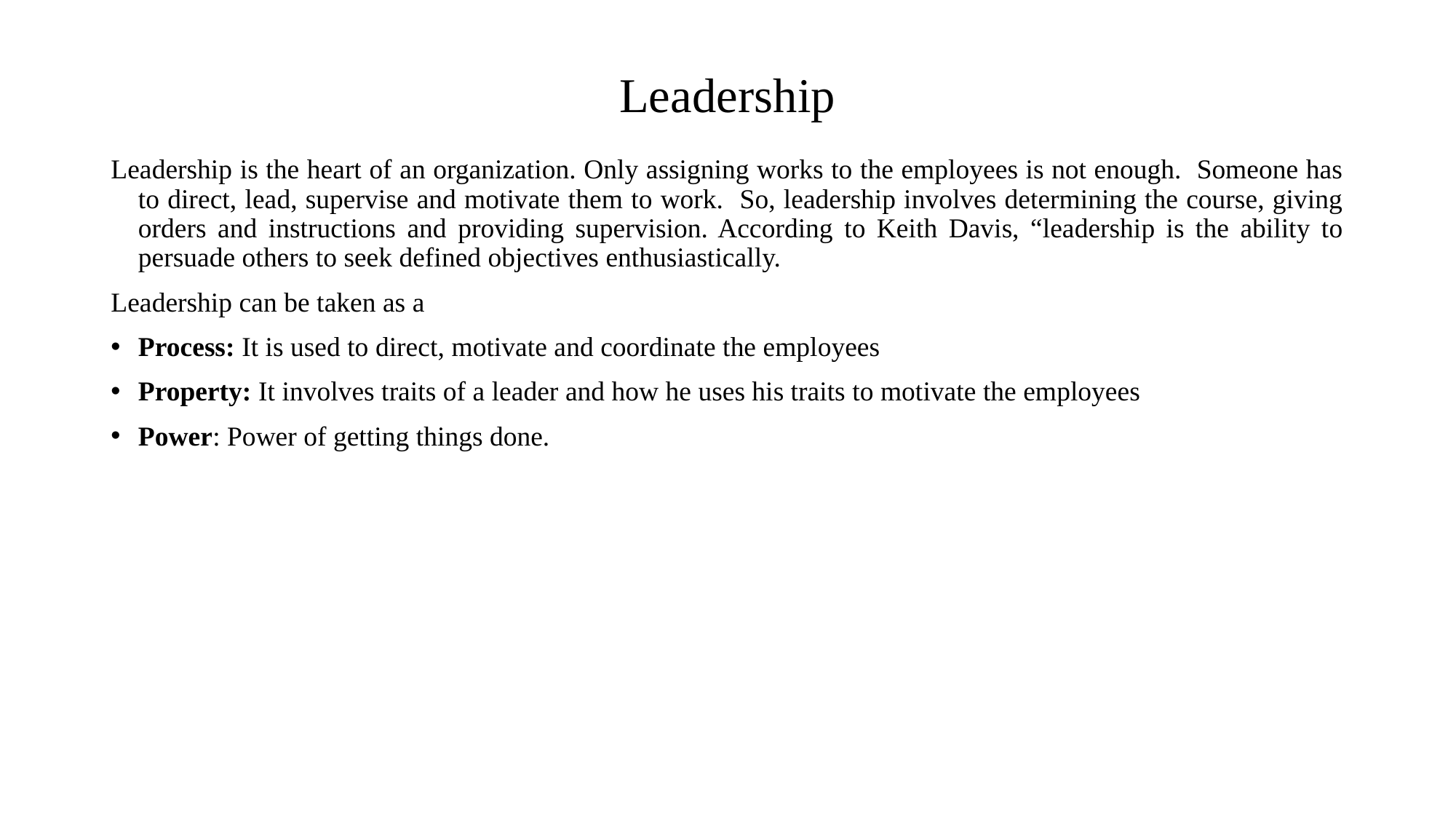

# Leadership
Leadership is the heart of an organization. Only assigning works to the employees is not enough.  Someone has to direct, lead, supervise and motivate them to work.  So, leadership involves determining the course, giving orders and instructions and providing supervision. According to Keith Davis, “leadership is the ability to persuade others to seek defined objectives enthusiastically.
Leadership can be taken as a
Process: It is used to direct, motivate and coordinate the employees
Property: It involves traits of a leader and how he uses his traits to motivate the employees
Power: Power of getting things done.